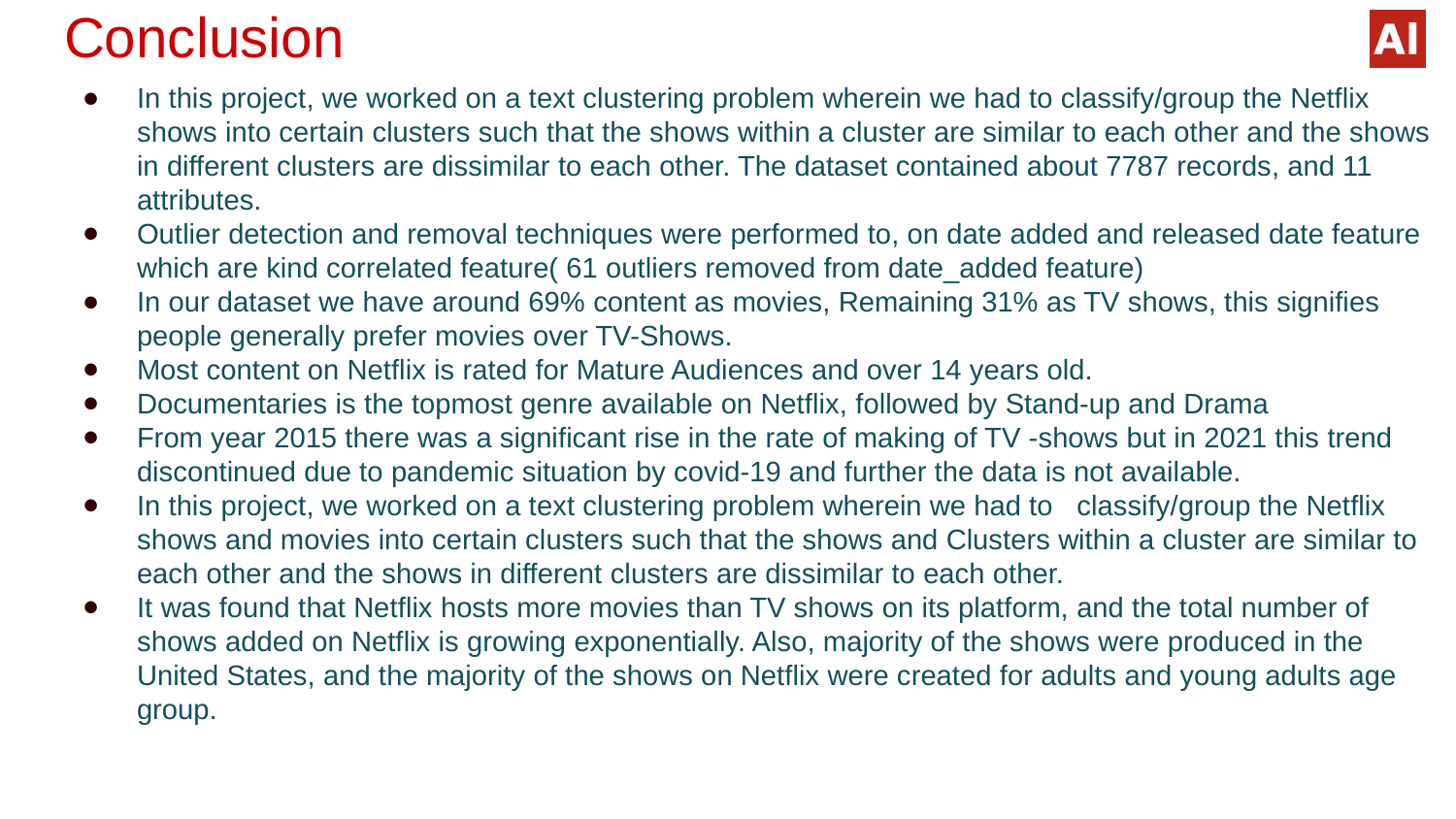

# Conclusion
In this project, we worked on a text clustering problem wherein we had to classify/group the Netflix shows into certain clusters such that the shows within a cluster are similar to each other and the shows in different clusters are dissimilar to each other. The dataset contained about 7787 records, and 11 attributes.
Outlier detection and removal techniques were performed to, on date added and released date feature which are kind correlated feature( 61 outliers removed from date_added feature)
In our dataset we have around 69% content as movies, Remaining 31% as TV shows, this signifies people generally prefer movies over TV-Shows.
Most content on Netflix is rated for Mature Audiences and over 14 years old.
Documentaries is the topmost genre available on Netflix, followed by Stand-up and Drama
From year 2015 there was a significant rise in the rate of making of TV -shows but in 2021 this trend discontinued due to pandemic situation by covid-19 and further the data is not available.
In this project, we worked on a text clustering problem wherein we had to   classify/group the Netflix shows and movies into certain clusters such that the shows and Clusters within a cluster are similar to each other and the shows in different clusters are dissimilar to each other.
It was found that Netflix hosts more movies than TV shows on its platform, and the total number of shows added on Netflix is growing exponentially. Also, majority of the shows were produced in the United States, and the majority of the shows on Netflix were created for adults and young adults age group.